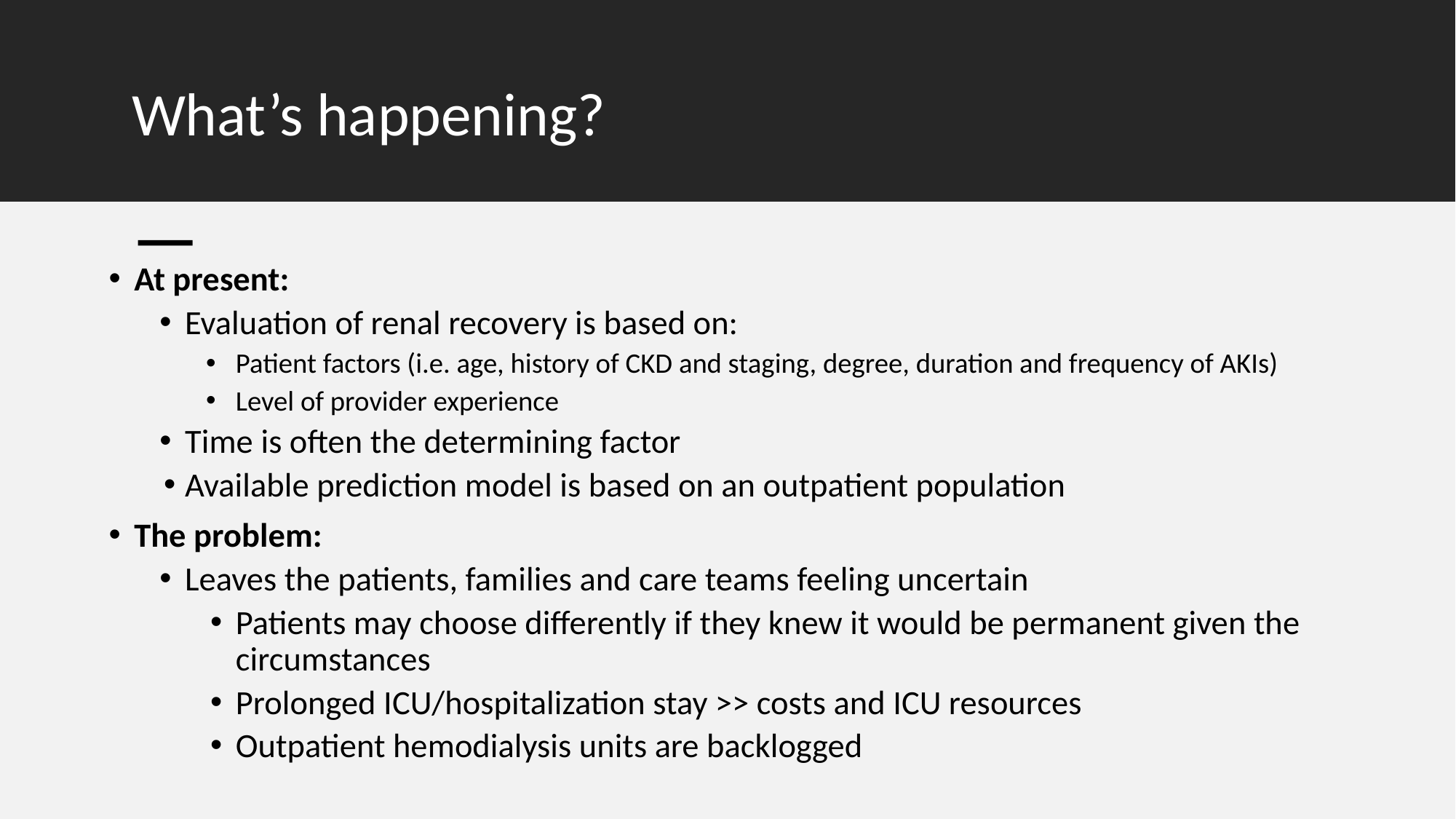

# What’s happening?

At present:
Evaluation of renal recovery is based on:
Patient factors (i.e. age, history of CKD and staging, degree, duration and frequency of AKIs)
Level of provider experience
Time is often the determining factor
Available prediction model is based on an outpatient population
The problem:
Leaves the patients, families and care teams feeling uncertain
Patients may choose differently if they knew it would be permanent given the circumstances
Prolonged ICU/hospitalization stay >> costs and ICU resources
Outpatient hemodialysis units are backlogged